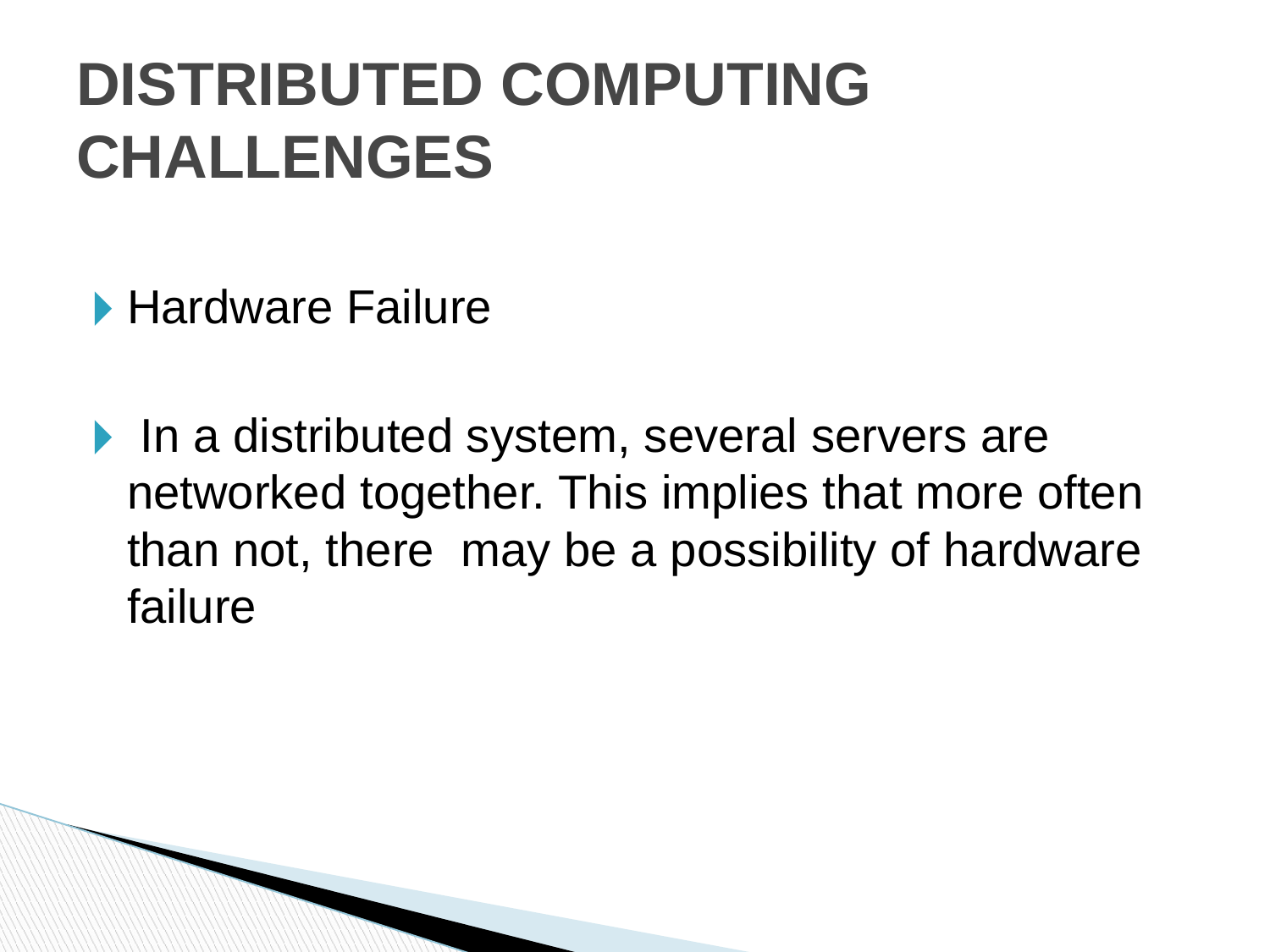

# DISTRIBUTED COMPUTING CHALLENGES

Hardware Failure

 In a distributed system, several servers are networked together. This implies that more often than not, there  may be a possibility of hardware failure